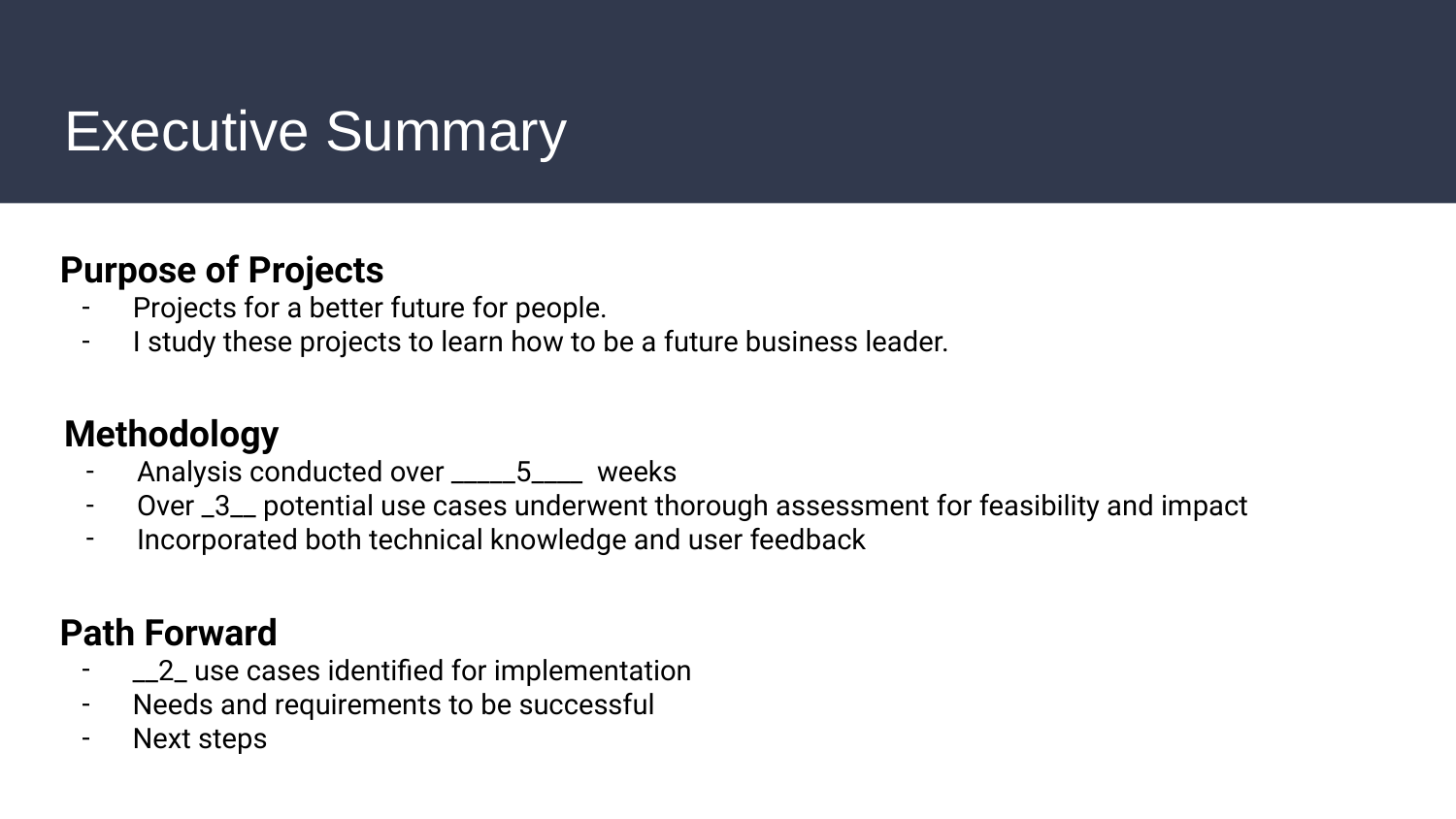

# Executive Summary
Purpose of Projects
Projects for a better future for people.
I study these projects to learn how to be a future business leader.
Methodology
Analysis conducted over _____5____  weeks
Over _3__ potential use cases underwent thorough assessment for feasibility and impact
Incorporated both technical knowledge and user feedback
Path Forward
__2_ use cases identified for implementation
Needs and requirements to be successful
Next steps